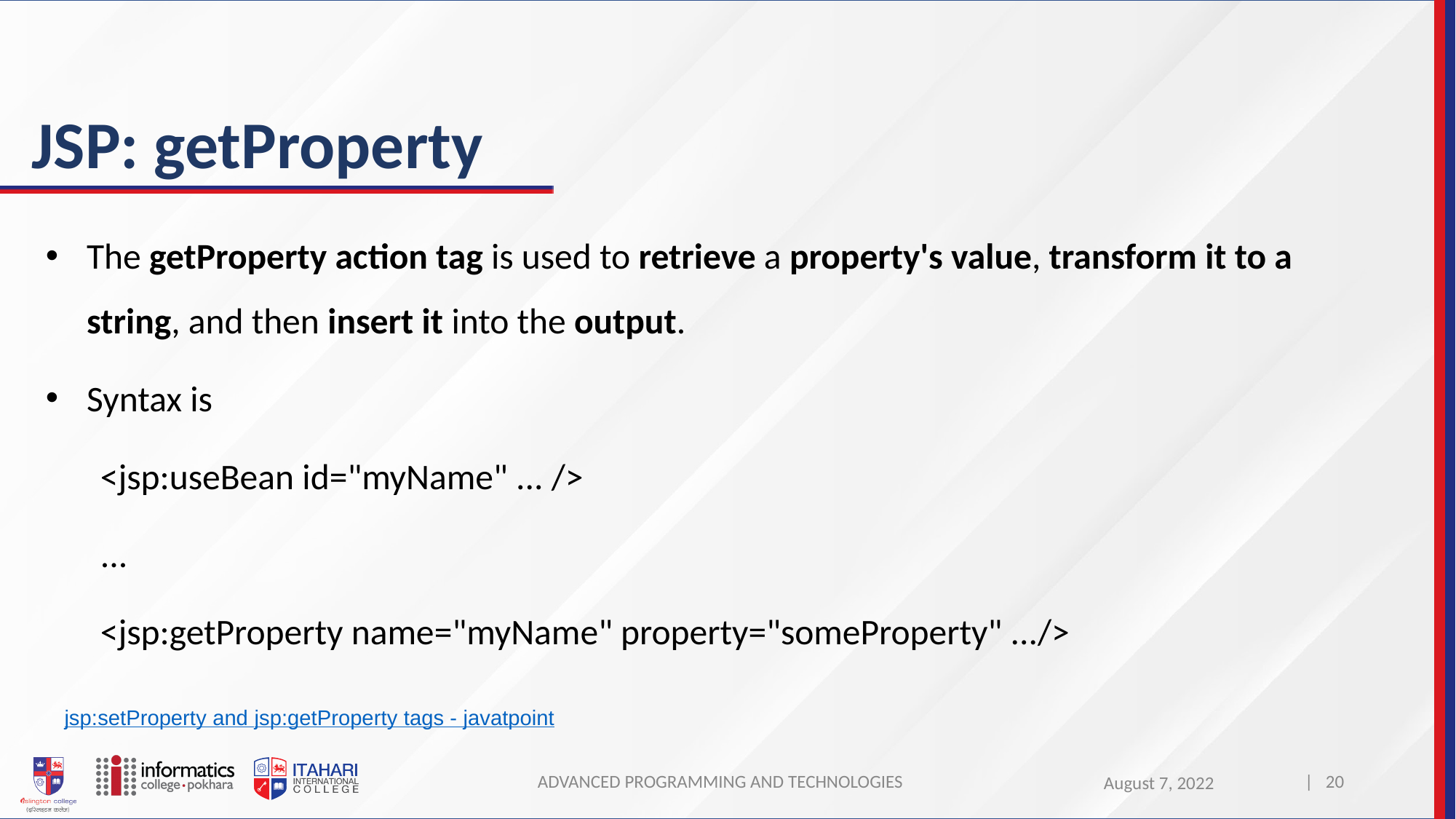

# JSP: getProperty
The getProperty action tag is used to retrieve a property's value, transform it to a string, and then insert it into the output.
Syntax is
<jsp:useBean id="myName" ... />
...
<jsp:getProperty name="myName" property="someProperty" .../>

jsp:setProperty and jsp:getProperty tags - javatpoint
ADVANCED PROGRAMMING AND TECHNOLOGIES
|   20
August 7, 2022